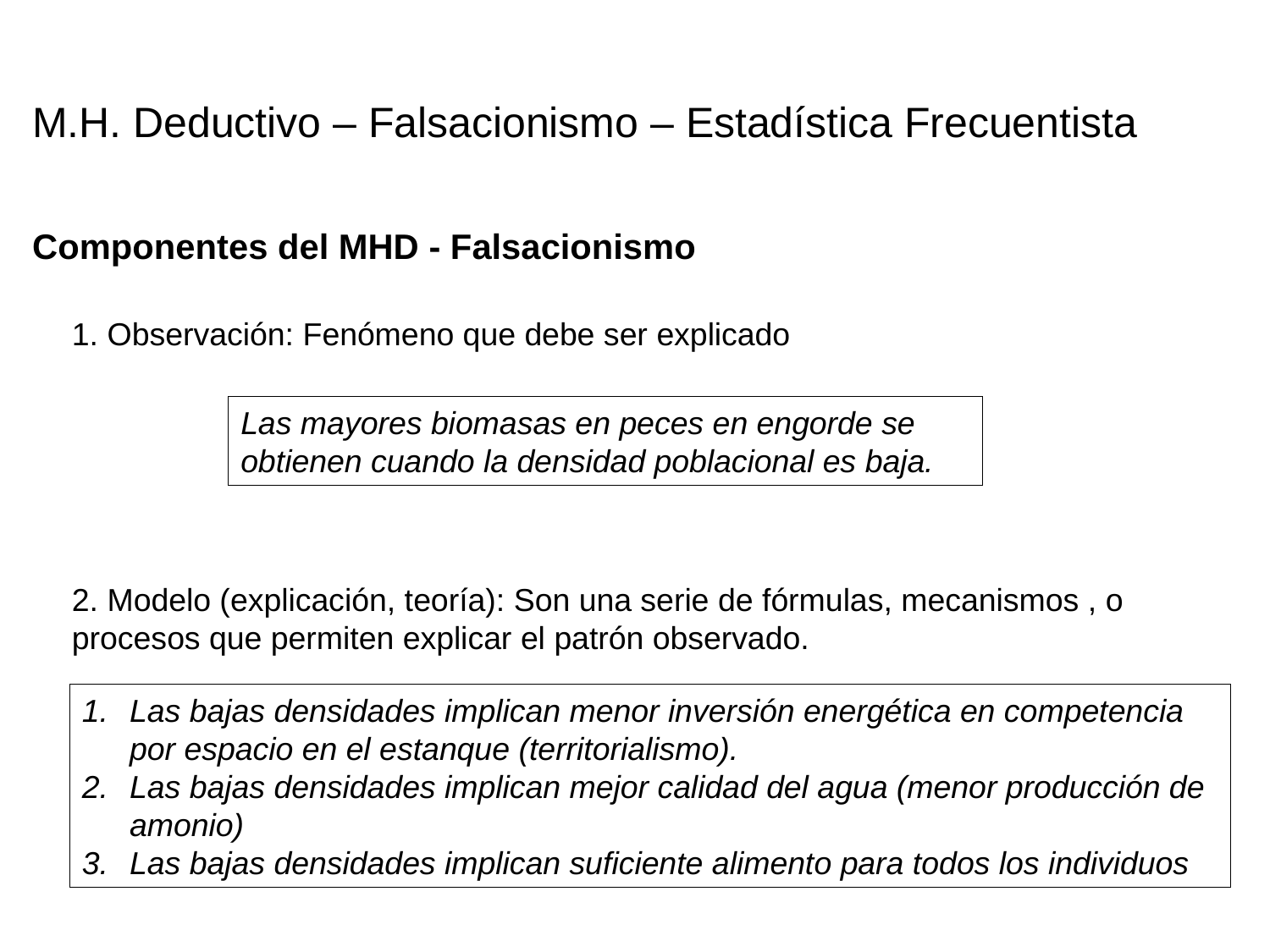

M.H. Deductivo – Falsacionismo – Estadística Frecuentista
Componentes del MHD - Falsacionismo
1. Observación: Fenómeno que debe ser explicado
Las mayores biomasas en peces en engorde se obtienen cuando la densidad poblacional es baja.
2. Modelo (explicación, teoría): Son una serie de fórmulas, mecanismos , o procesos que permiten explicar el patrón observado.
Las bajas densidades implican menor inversión energética en competencia por espacio en el estanque (territorialismo).
Las bajas densidades implican mejor calidad del agua (menor producción de amonio)
Las bajas densidades implican suficiente alimento para todos los individuos